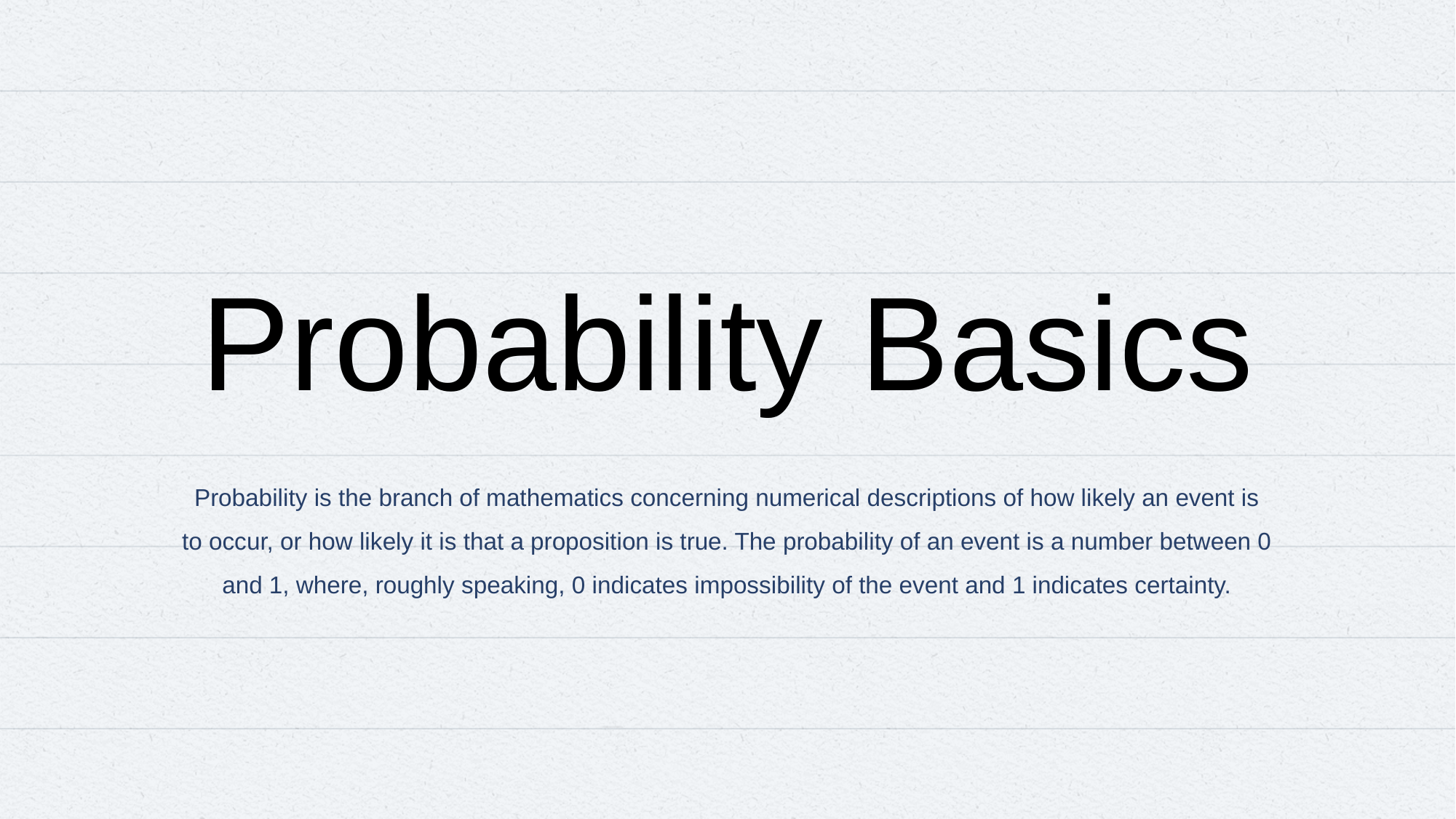

# Probability Basics

Probability is the branch of mathematics concerning numerical descriptions of how likely an event is to occur, or how likely it is that a proposition is true. The probability of an event is a number between 0 and 1, where, roughly speaking, 0 indicates impossibility of the event and 1 indicates certainty.